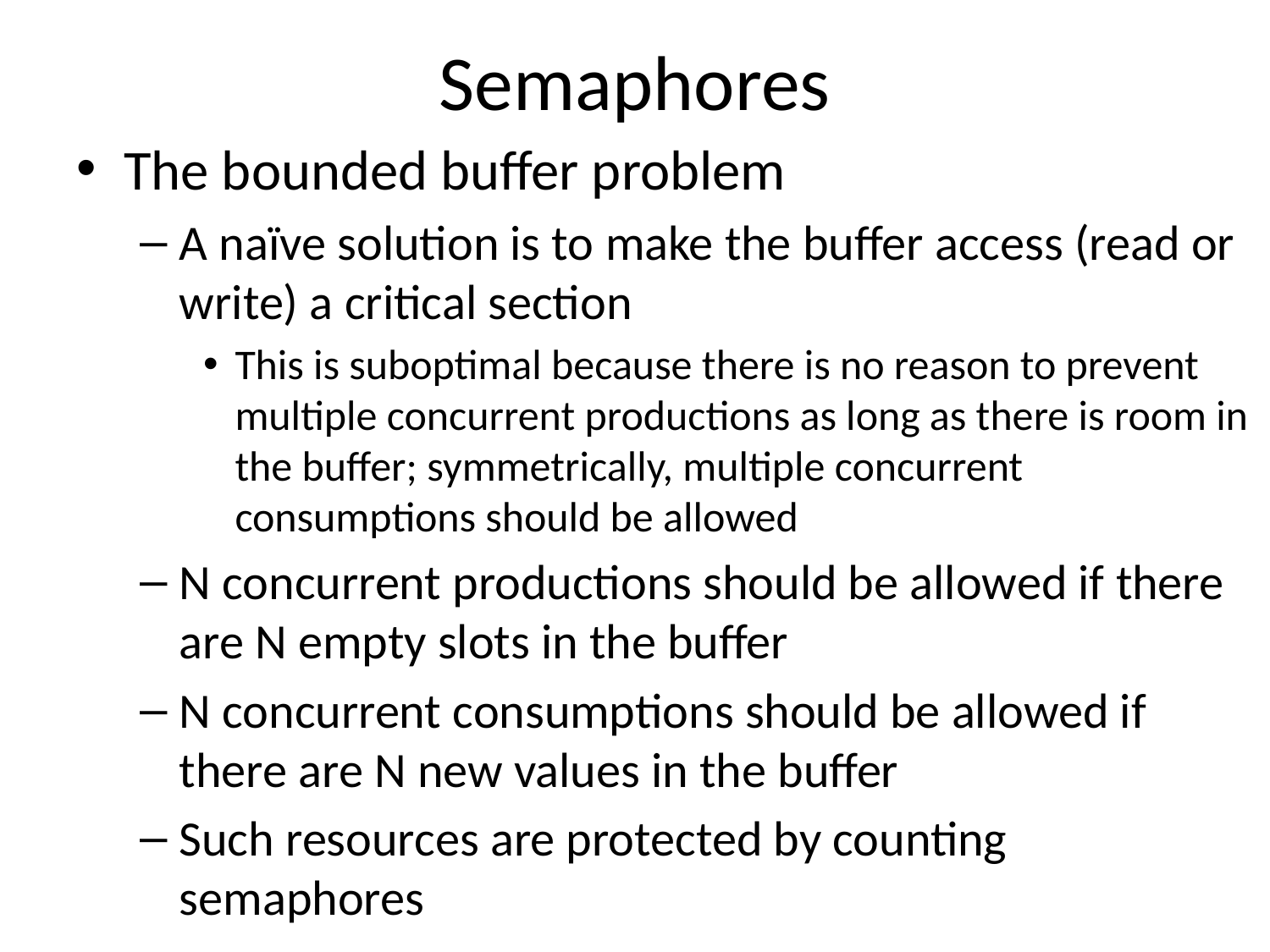

# Semaphores
The bounded buffer problem
A naïve solution is to make the buffer access (read or write) a critical section
This is suboptimal because there is no reason to prevent multiple concurrent productions as long as there is room in the buffer; symmetrically, multiple concurrent consumptions should be allowed
N concurrent productions should be allowed if there are N empty slots in the buffer
N concurrent consumptions should be allowed if there are N new values in the buffer
Such resources are protected by counting semaphores